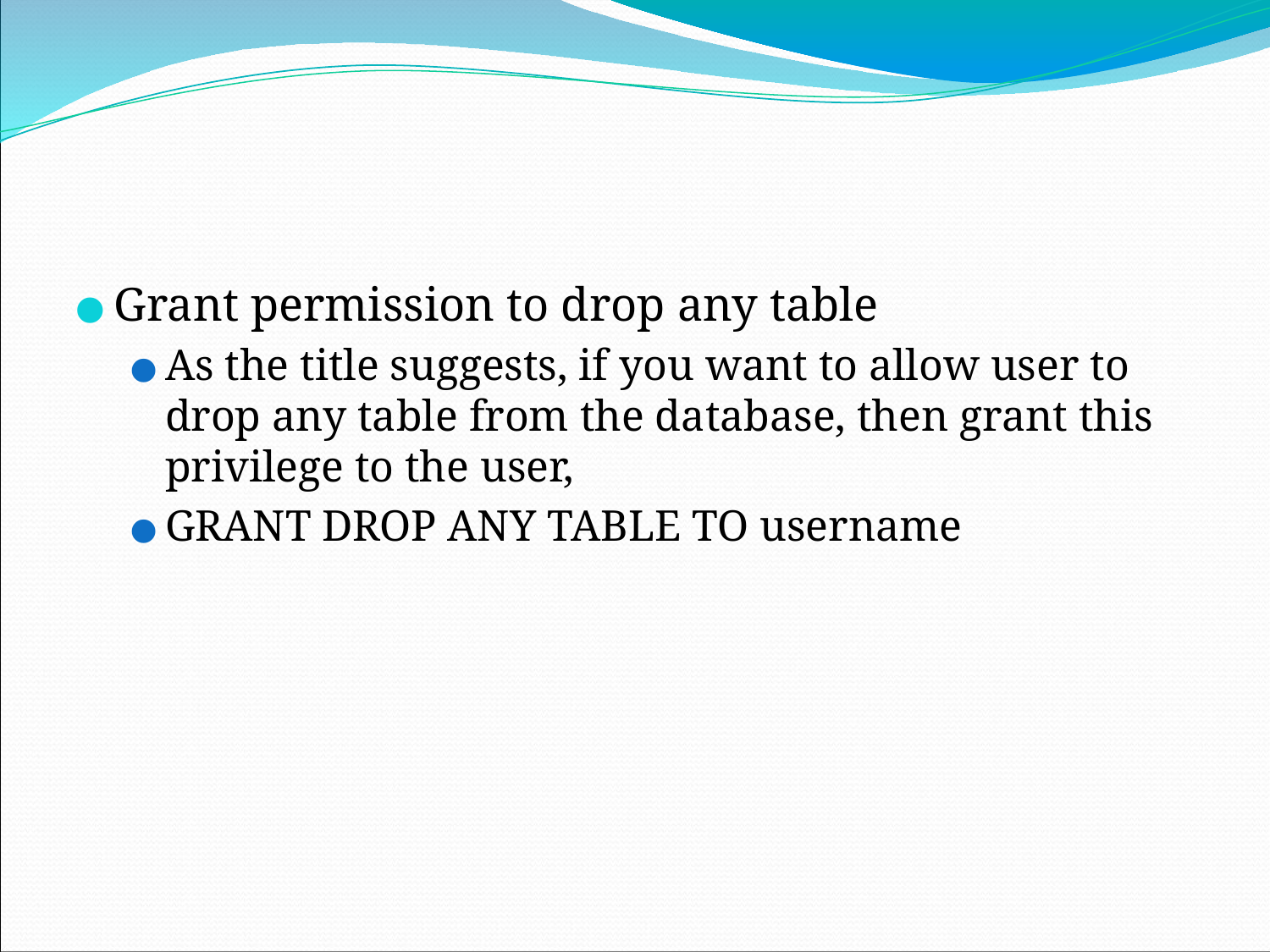

Grant permission to drop any table
As the title suggests, if you want to allow user to drop any table from the database, then grant this privilege to the user,
GRANT DROP ANY TABLE TO username